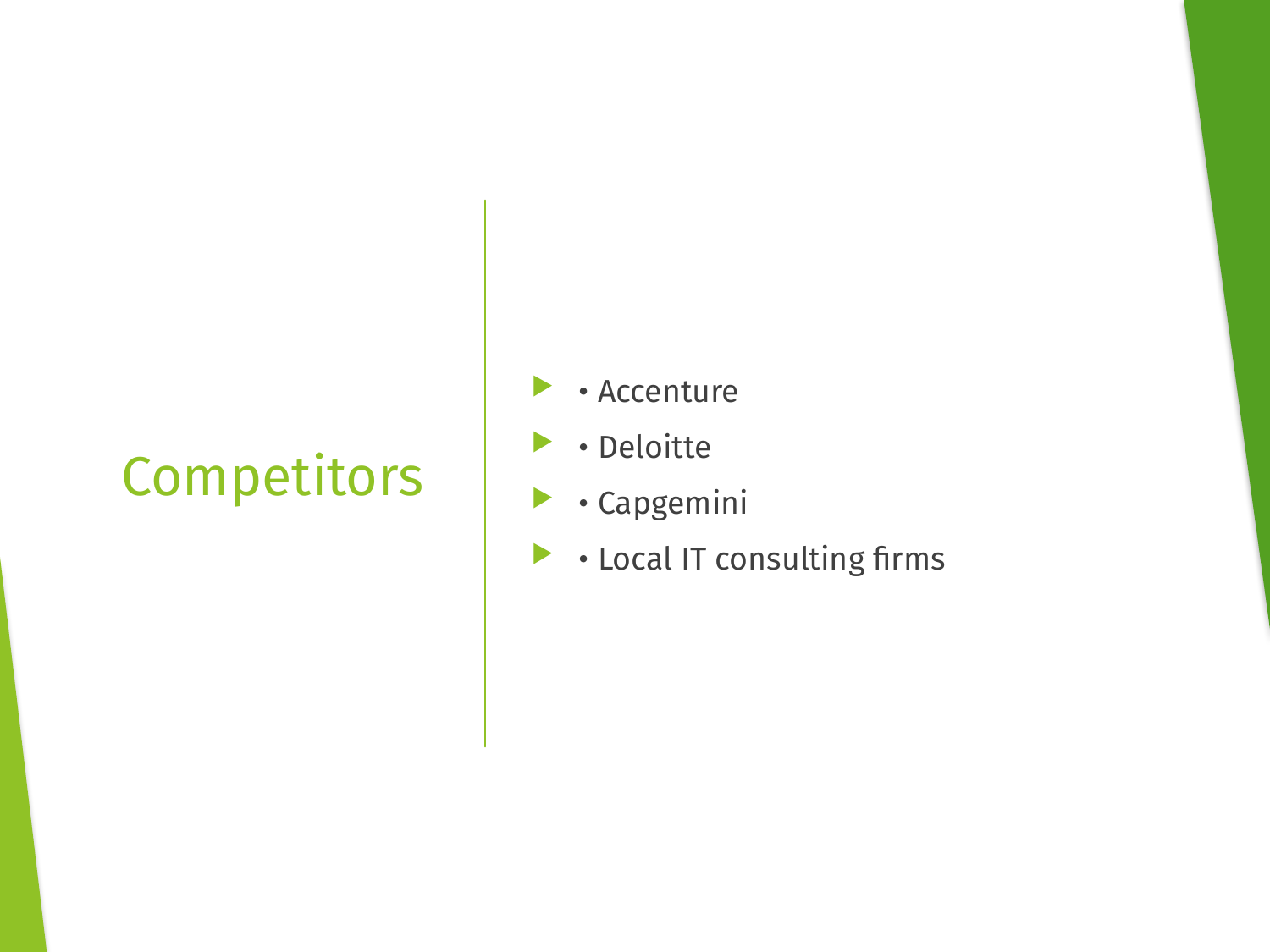

• Accenture
• Deloitte
• Capgemini
• Local IT consulting firms
# Competitors